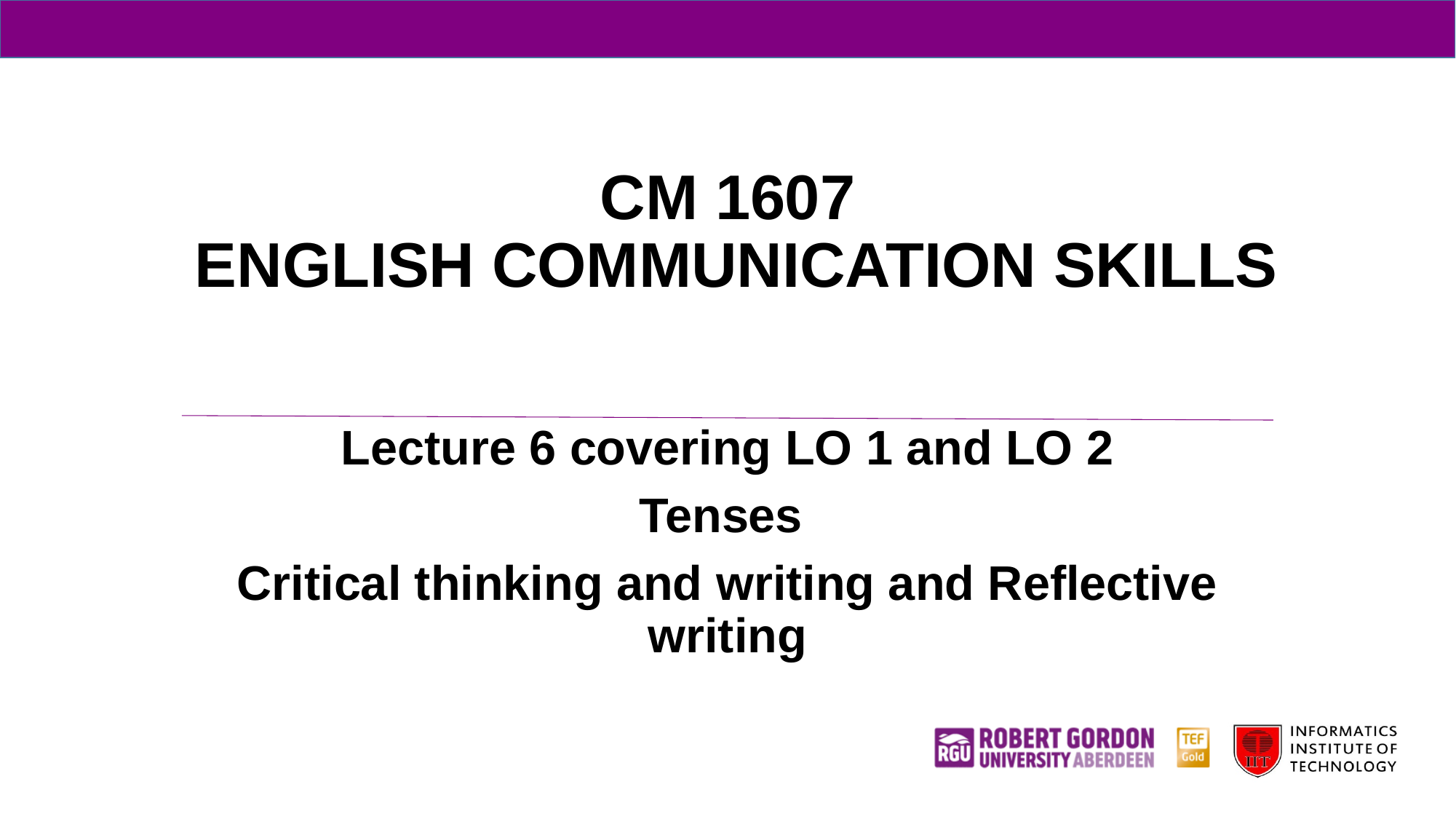

# CM 1607 ENGLISH COMMUNICATION SKILLS
Lecture 6 covering LO 1 and LO 2
Tenses
Critical thinking and writing and Reflective writing